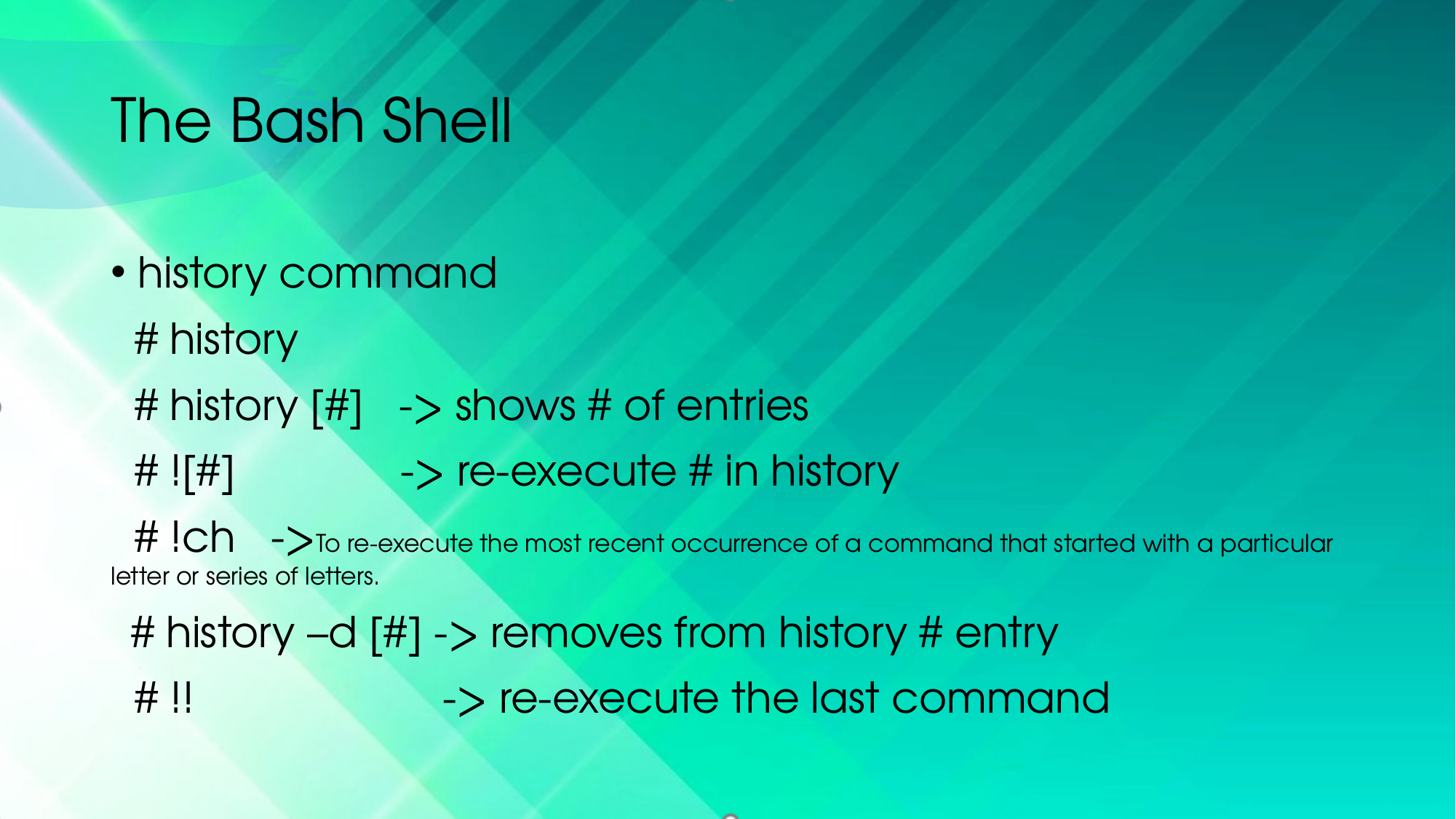

# The Bash Shell
history command
  # history
  # history [#]   -> shows # of entries
  # ![#]              -> re-execute # in history
  # !ch   ->To re-execute the most recent occurrence of a command that started with a particular letter or series of letters.
   # history –d [#] -> removes from history # entry
  # !!                     -> re-execute the last command